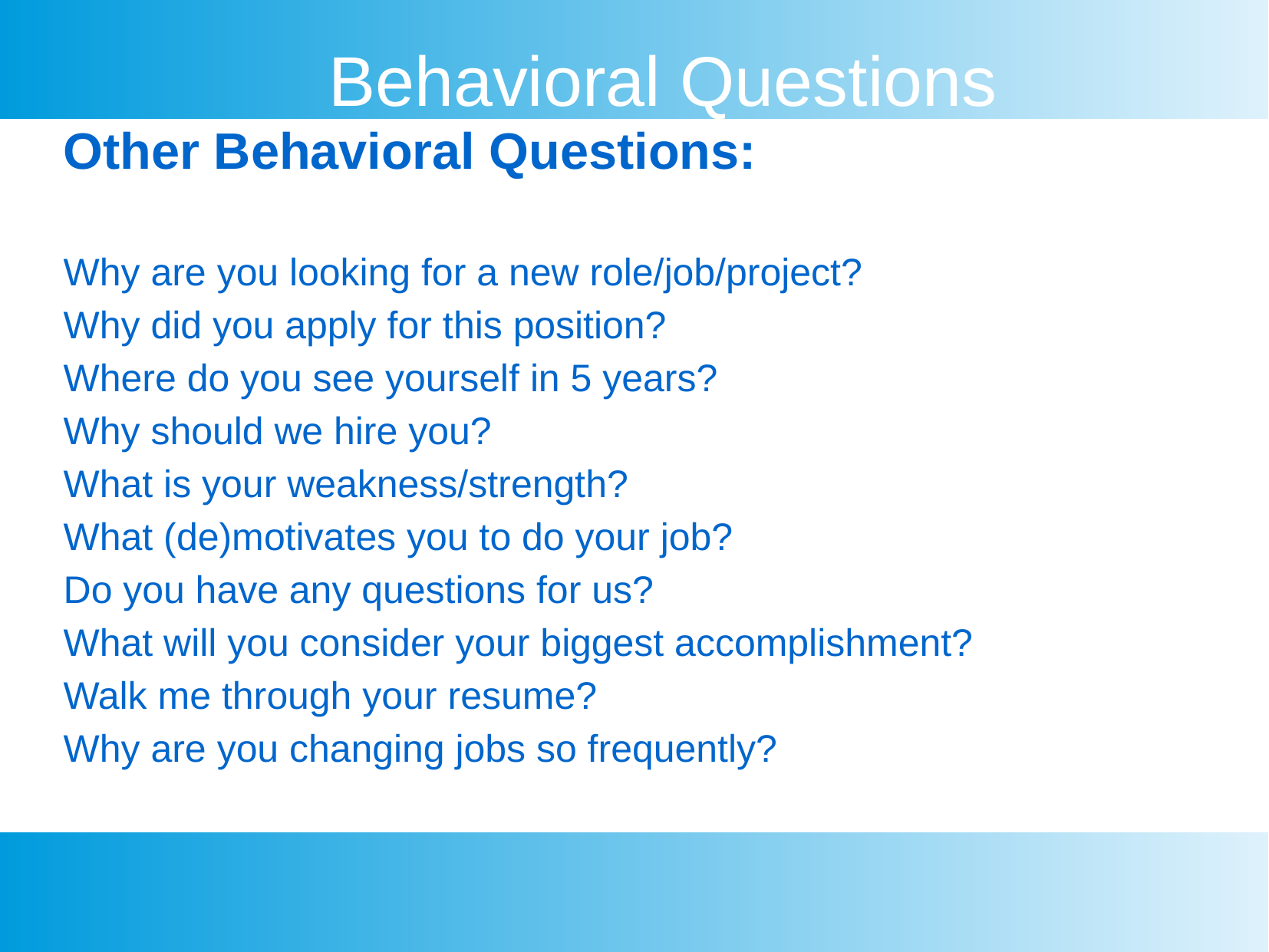

Behavioral Questions
Other Behavioral Questions:

Why are you looking for a new role/job/project?
Why did you apply for this position?
Where do you see yourself in 5 years?
Why should we hire you?
What is your weakness/strength?
What (de)motivates you to do your job?
Do you have any questions for us?
What will you consider your biggest accomplishment?
Walk me through your resume?
Why are you changing jobs so frequently?